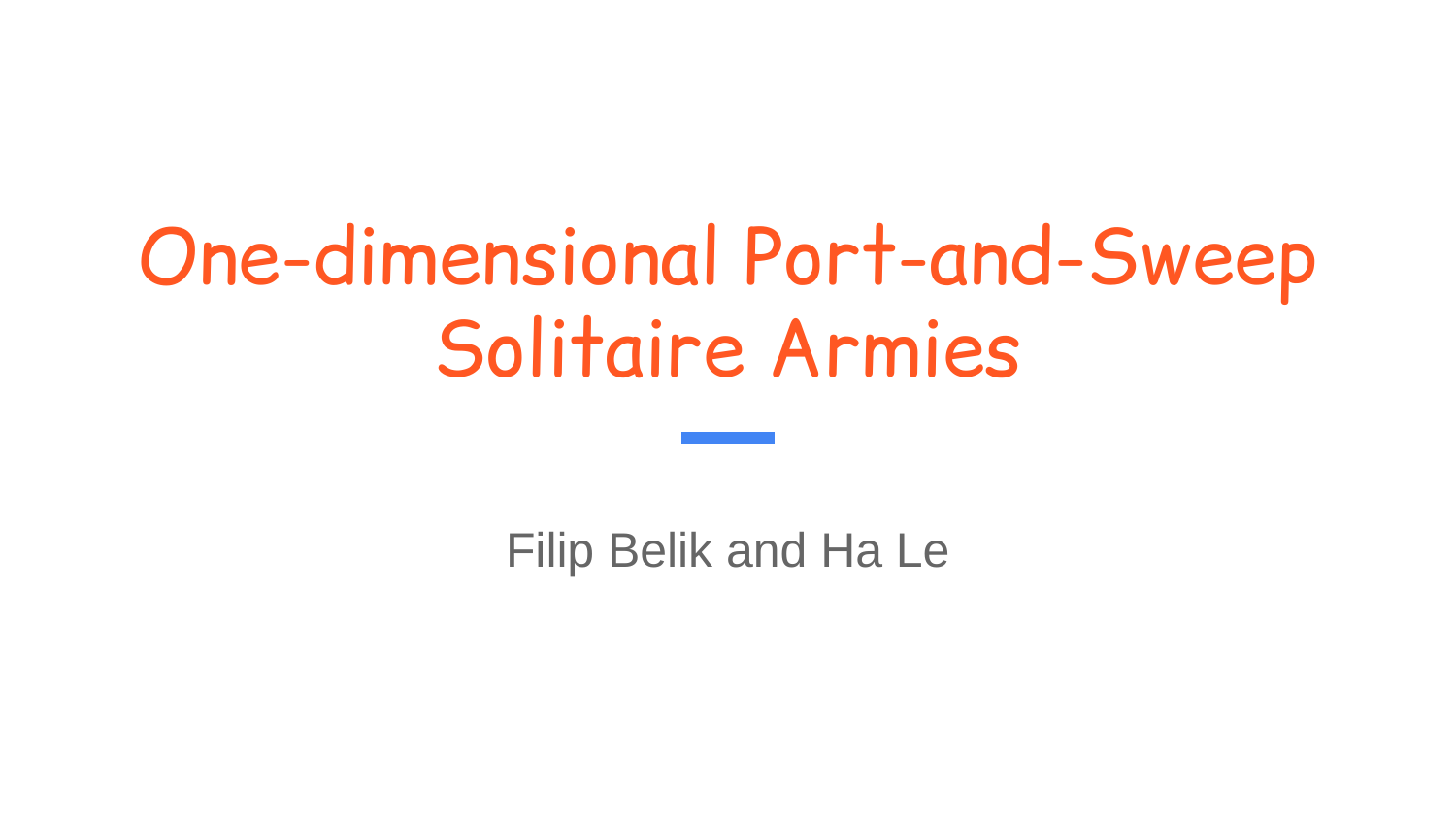

# One-dimensional Port-and-Sweep Solitaire Armies
Filip Belik and Ha Le